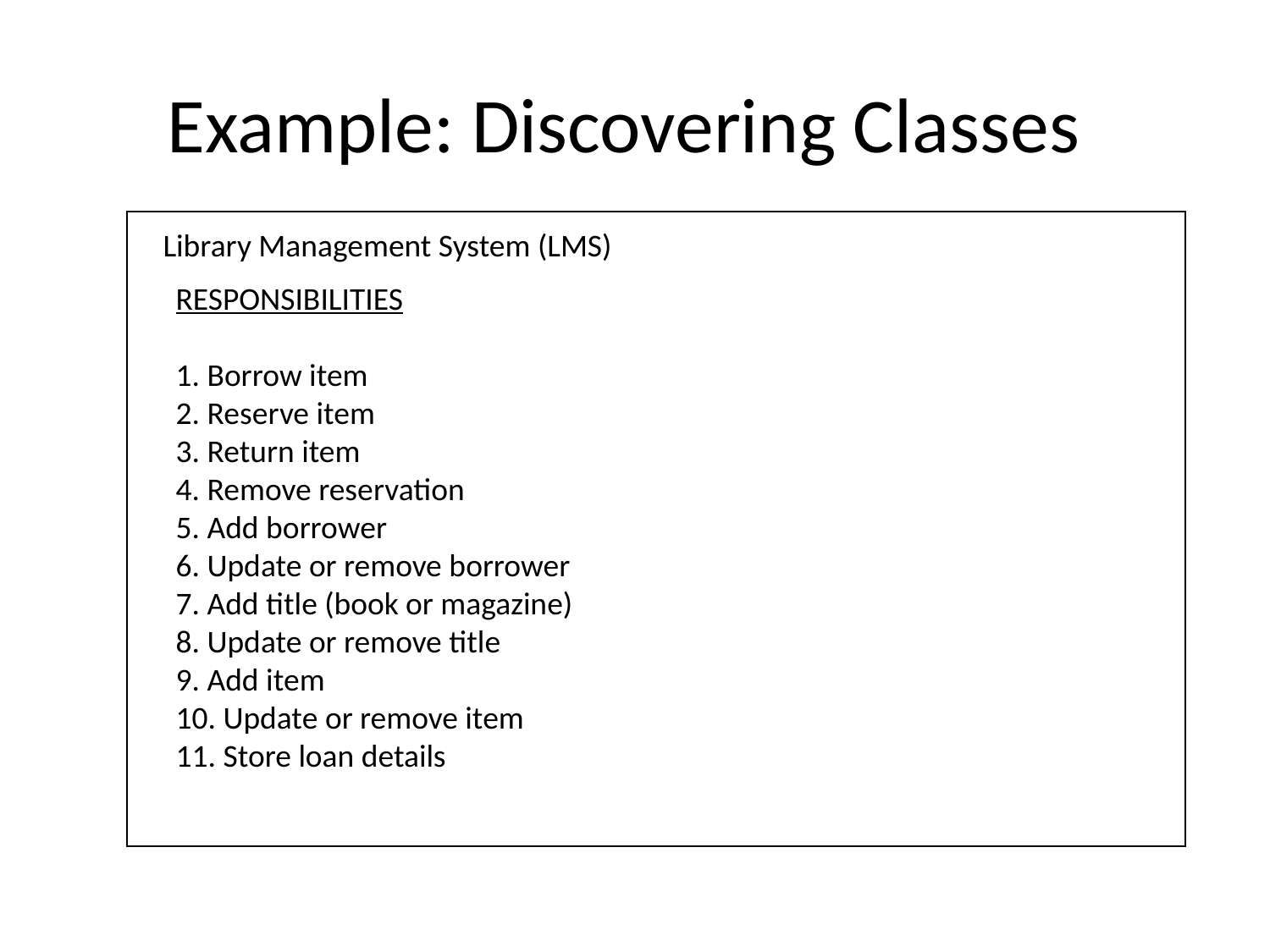

# Example: Discovering Classes

Library Management System (LMS)
RESPONSIBILITIES

1. Borrow item
2. Reserve item
3. Return item
4. Remove reservation
5. Add borrower
6. Update or remove borrower
7. Add title (book or magazine)
8. Update or remove title
9. Add item
10. Update or remove item
11. Store loan details